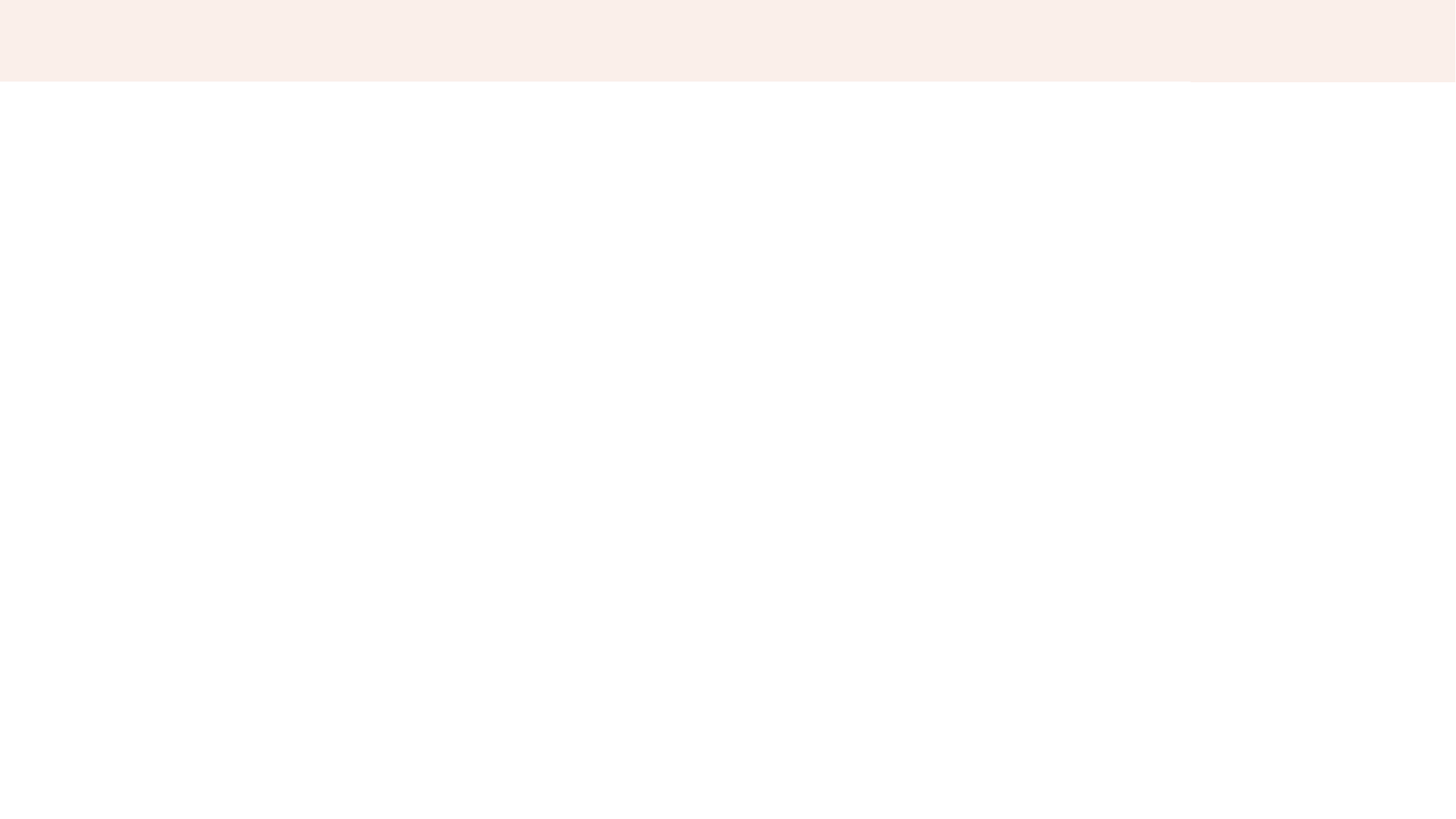

# Approach – Standard with stochastic solver